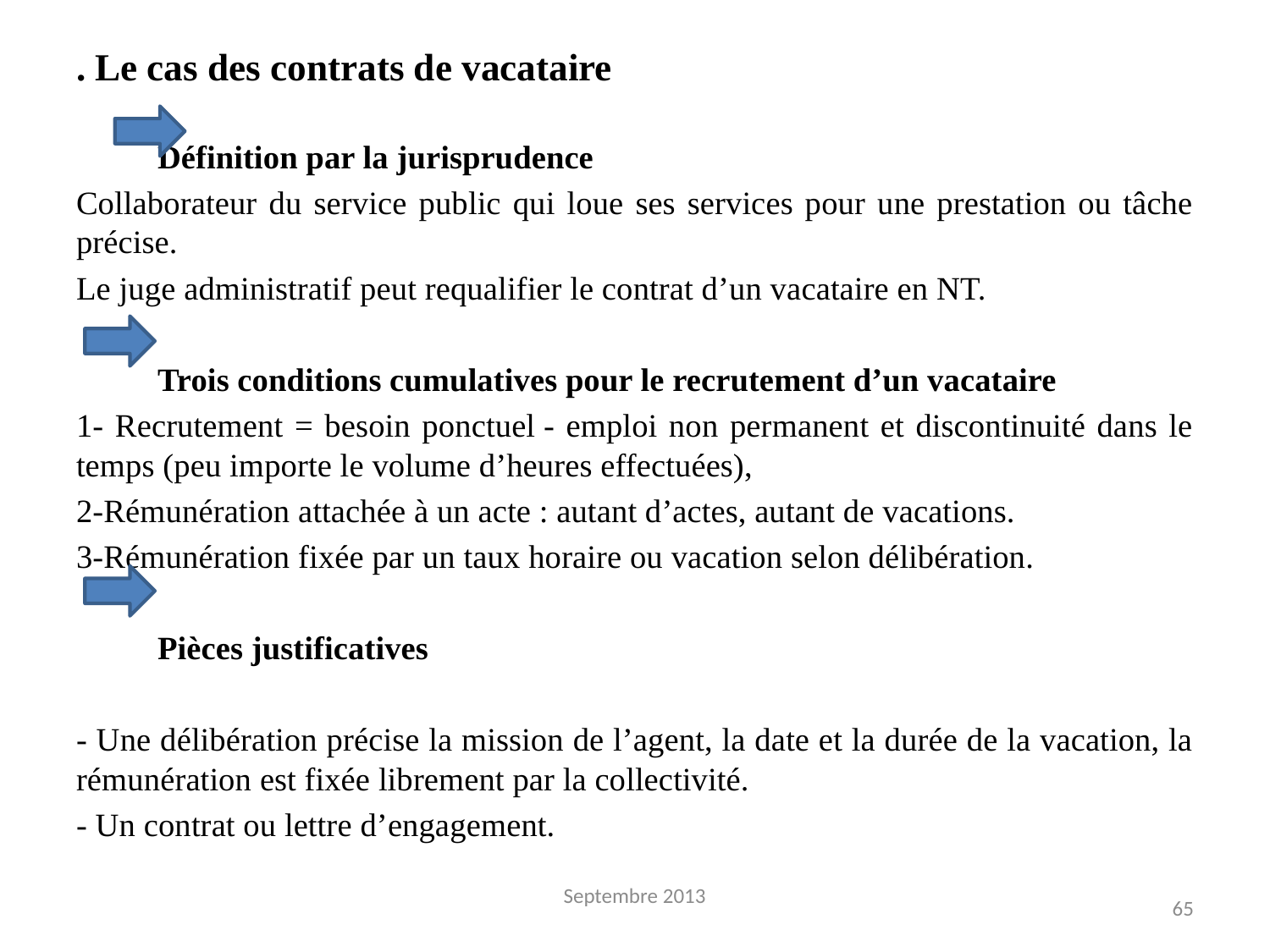

. Le cas des contrats de vacataire

	Définition par la jurisprudence
Collaborateur du service public qui loue ses services pour une prestation ou tâche précise.
Le juge administratif peut requalifier le contrat d’un vacataire en NT.

	Trois conditions cumulatives pour le recrutement d’un vacataire
1- Recrutement = besoin ponctuel - emploi non permanent et discontinuité dans le temps (peu importe le volume d’heures effectuées),
2-Rémunération attachée à un acte : autant d’actes, autant de vacations.
3-Rémunération fixée par un taux horaire ou vacation selon délibération.

	Pièces justificatives

- Une délibération précise la mission de l’agent, la date et la durée de la vacation, la rémunération est fixée librement par la collectivité.
- Un contrat ou lettre d’engagement.

Septembre 2013

65